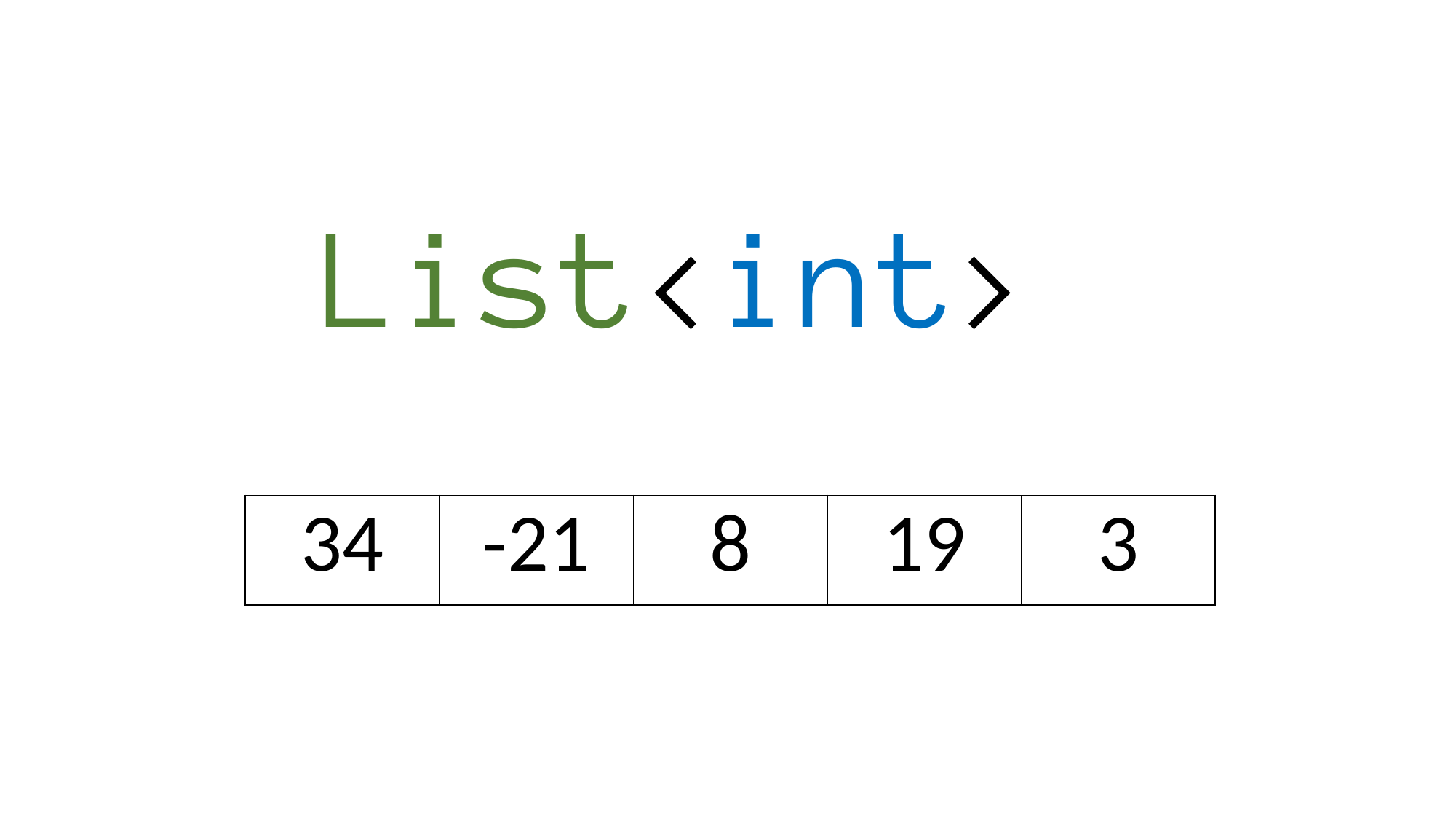

List<int>
| 34 | -21 | 8 | 19 | 3 |
| --- | --- | --- | --- | --- |